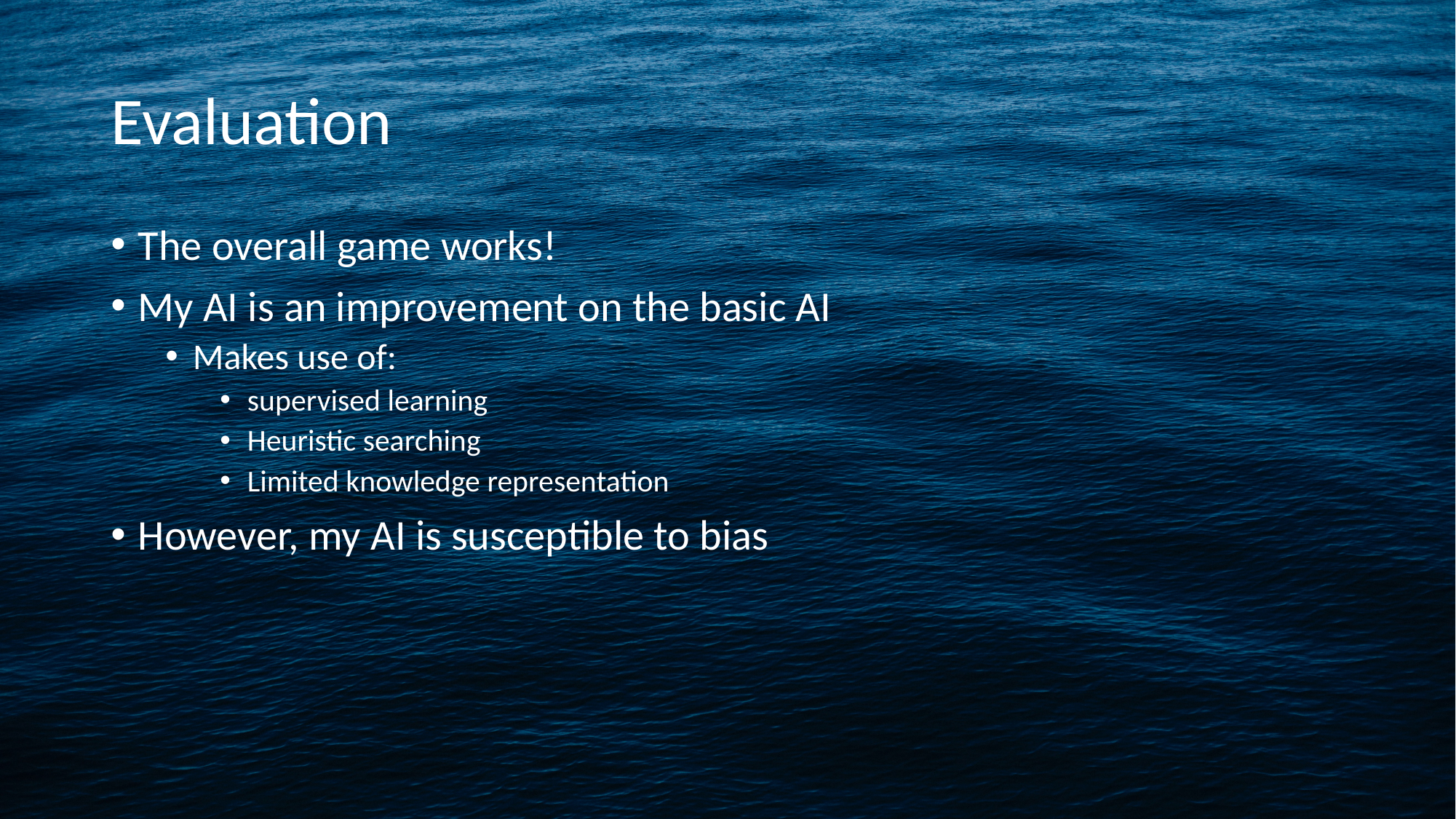

# Evaluation
The overall game works!
My AI is an improvement on the basic AI
Makes use of:
supervised learning
Heuristic searching
Limited knowledge representation
However, my AI is susceptible to bias